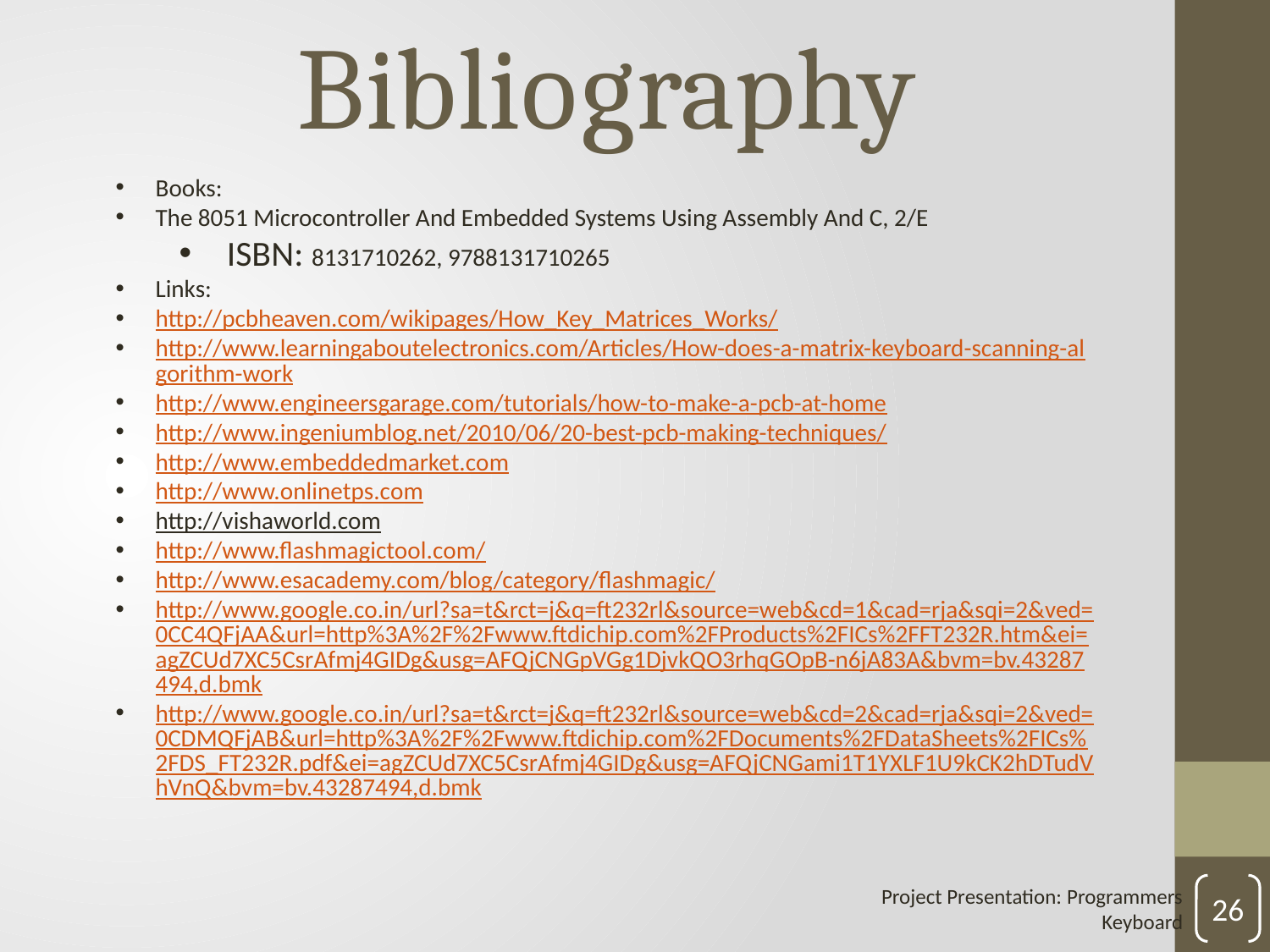

Bibliography
Books:
The 8051 Microcontroller And Embedded Systems Using Assembly And C, 2/E
ISBN: 8131710262, 9788131710265
Links:
http://pcbheaven.com/wikipages/How_Key_Matrices_Works/
http://www.learningaboutelectronics.com/Articles/How-does-a-matrix-keyboard-scanning-algorithm-work
http://www.engineersgarage.com/tutorials/how-to-make-a-pcb-at-home
http://www.ingeniumblog.net/2010/06/20-best-pcb-making-techniques/
http://www.embeddedmarket.com
http://www.onlinetps.com
http://vishaworld.com
http://www.flashmagictool.com/
http://www.esacademy.com/blog/category/flashmagic/
http://www.google.co.in/url?sa=t&rct=j&q=ft232rl&source=web&cd=1&cad=rja&sqi=2&ved=0CC4QFjAA&url=http%3A%2F%2Fwww.ftdichip.com%2FProducts%2FICs%2FFT232R.htm&ei=agZCUd7XC5CsrAfmj4GIDg&usg=AFQjCNGpVGg1DjvkQO3rhqGOpB-n6jA83A&bvm=bv.43287494,d.bmk
http://www.google.co.in/url?sa=t&rct=j&q=ft232rl&source=web&cd=2&cad=rja&sqi=2&ved=0CDMQFjAB&url=http%3A%2F%2Fwww.ftdichip.com%2FDocuments%2FDataSheets%2FICs%2FDS_FT232R.pdf&ei=agZCUd7XC5CsrAfmj4GIDg&usg=AFQjCNGami1T1YXLF1U9kCK2hDTudVhVnQ&bvm=bv.43287494,d.bmk
Project Presentation: Programmers Keyboard
26